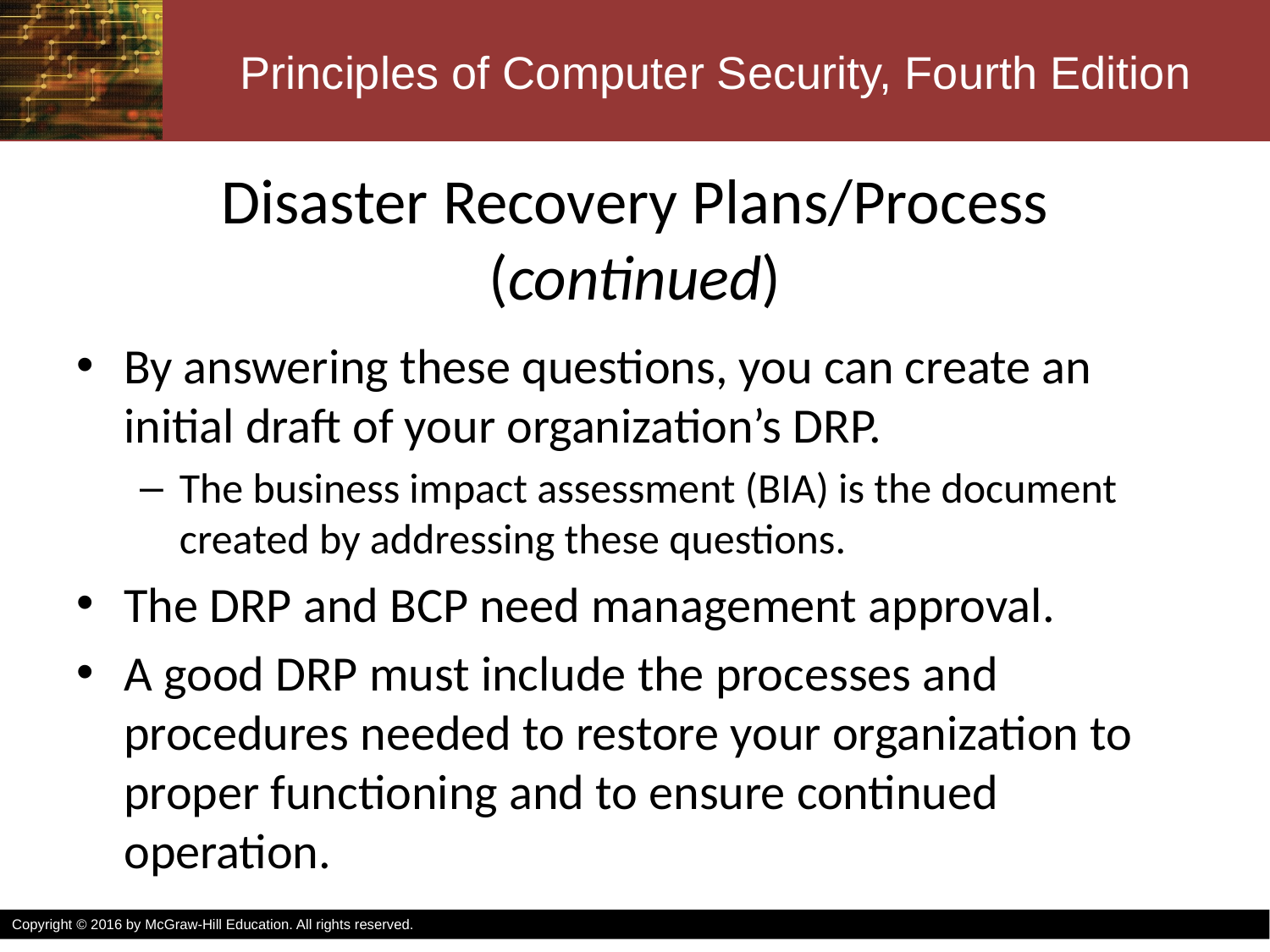

# Disaster Recovery Plans/Process (continued)
By answering these questions, you can create an initial draft of your organization’s DRP.
The business impact assessment (BIA) is the document created by addressing these questions.
The DRP and BCP need management approval.
A good DRP must include the processes and procedures needed to restore your organization to proper functioning and to ensure continued operation.